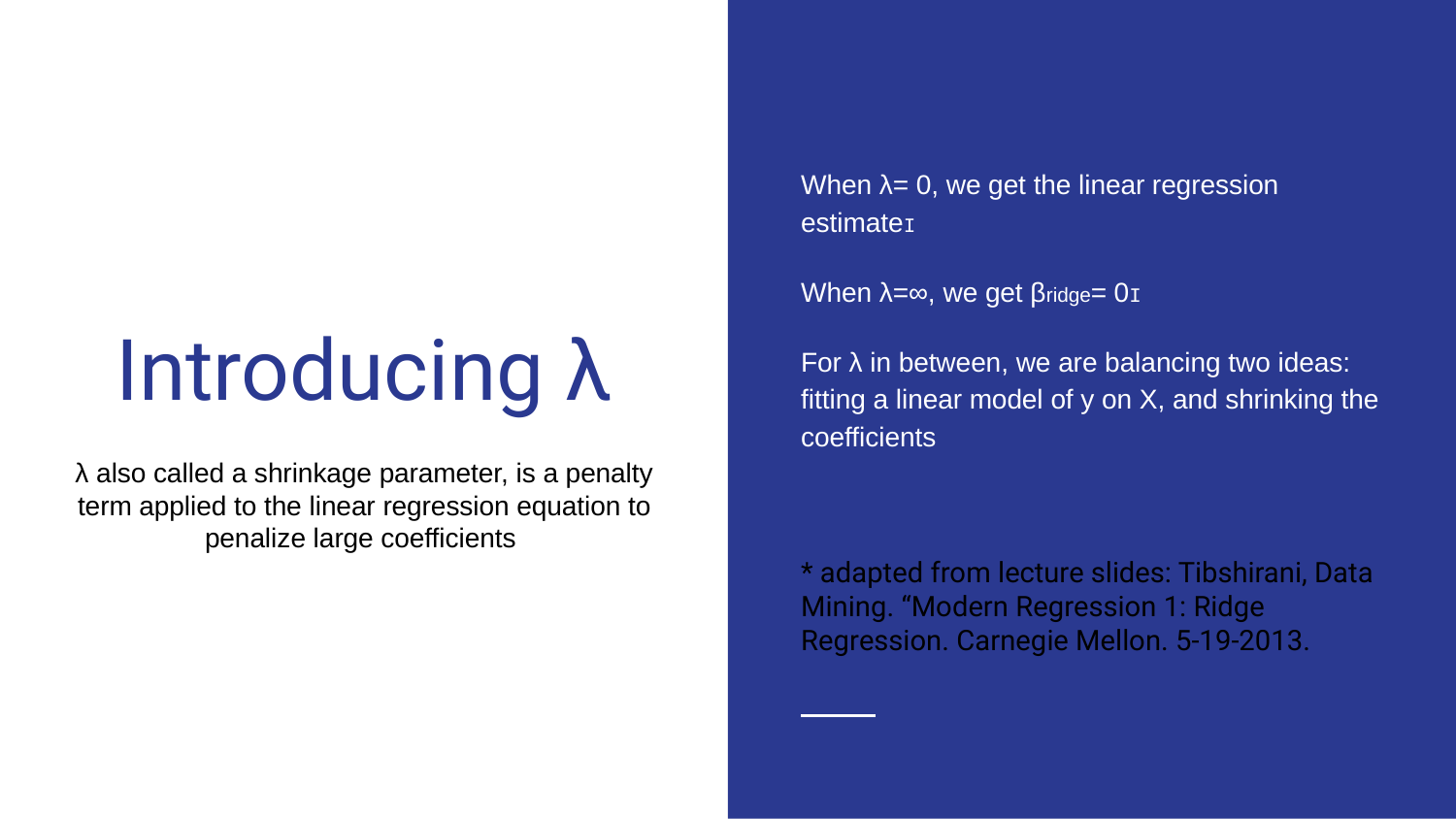

When λ= 0, we get the linear regression estimateI
When λ=∞, we get βridge= 0I
For λ in between, we are balancing two ideas: fitting a linear model of y on X, and shrinking the coefficients

* adapted from lecture slides: Tibshirani, Data Mining. “Modern Regression 1: Ridge Regression. Carnegie Mellon. 5-19-2013.
# Introducing λ
λ also called a shrinkage parameter, is a penalty term applied to the linear regression equation to penalize large coefficients